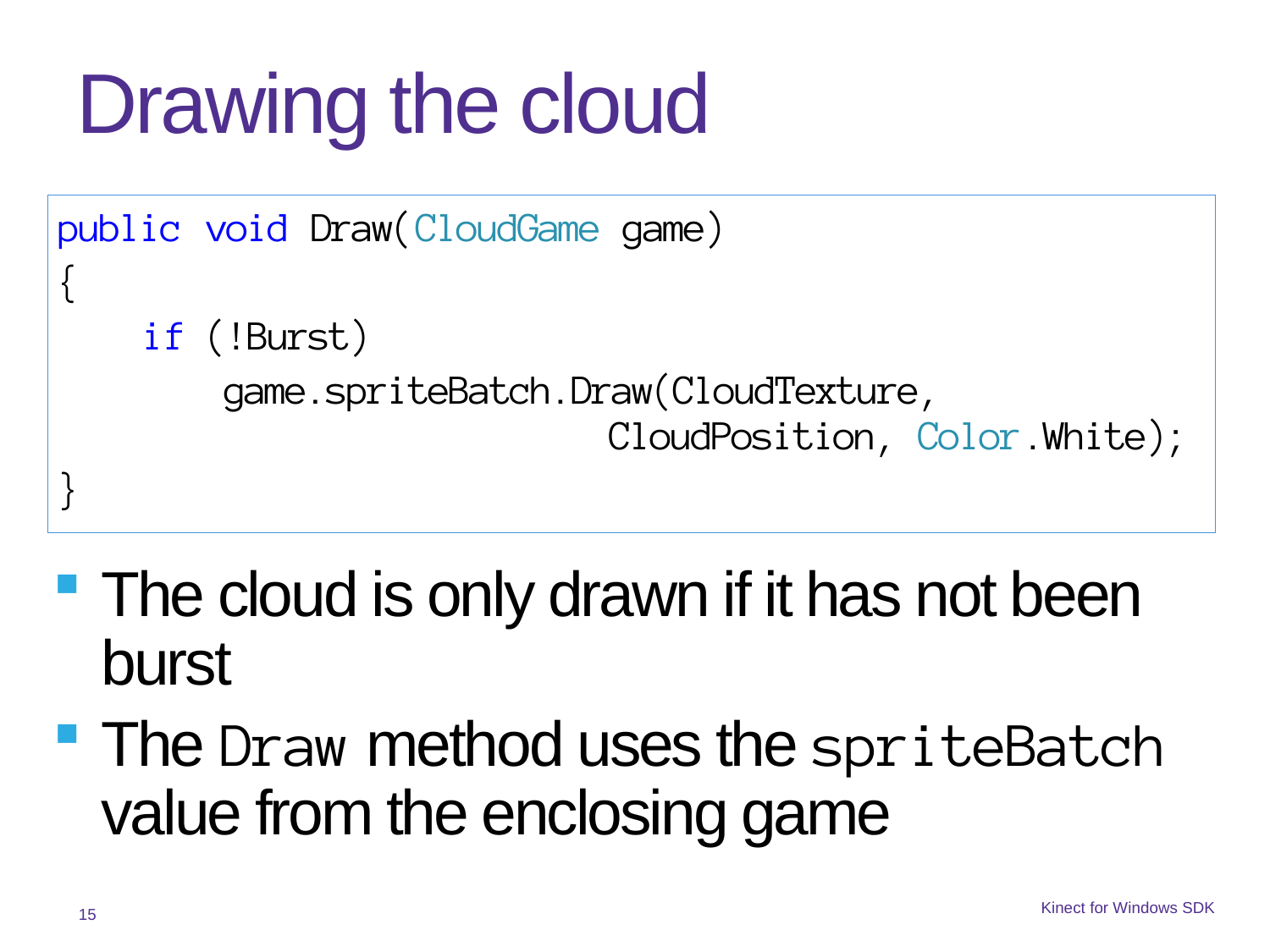

# Drawing the cloud
public void Draw(CloudGame game)
{
    if (!Burst)
        game.spriteBatch.Draw(CloudTexture,
                           CloudPosition, Color.White);
}
The cloud is only drawn if it has not been burst
The Draw method uses the spriteBatch value from the enclosing game
15